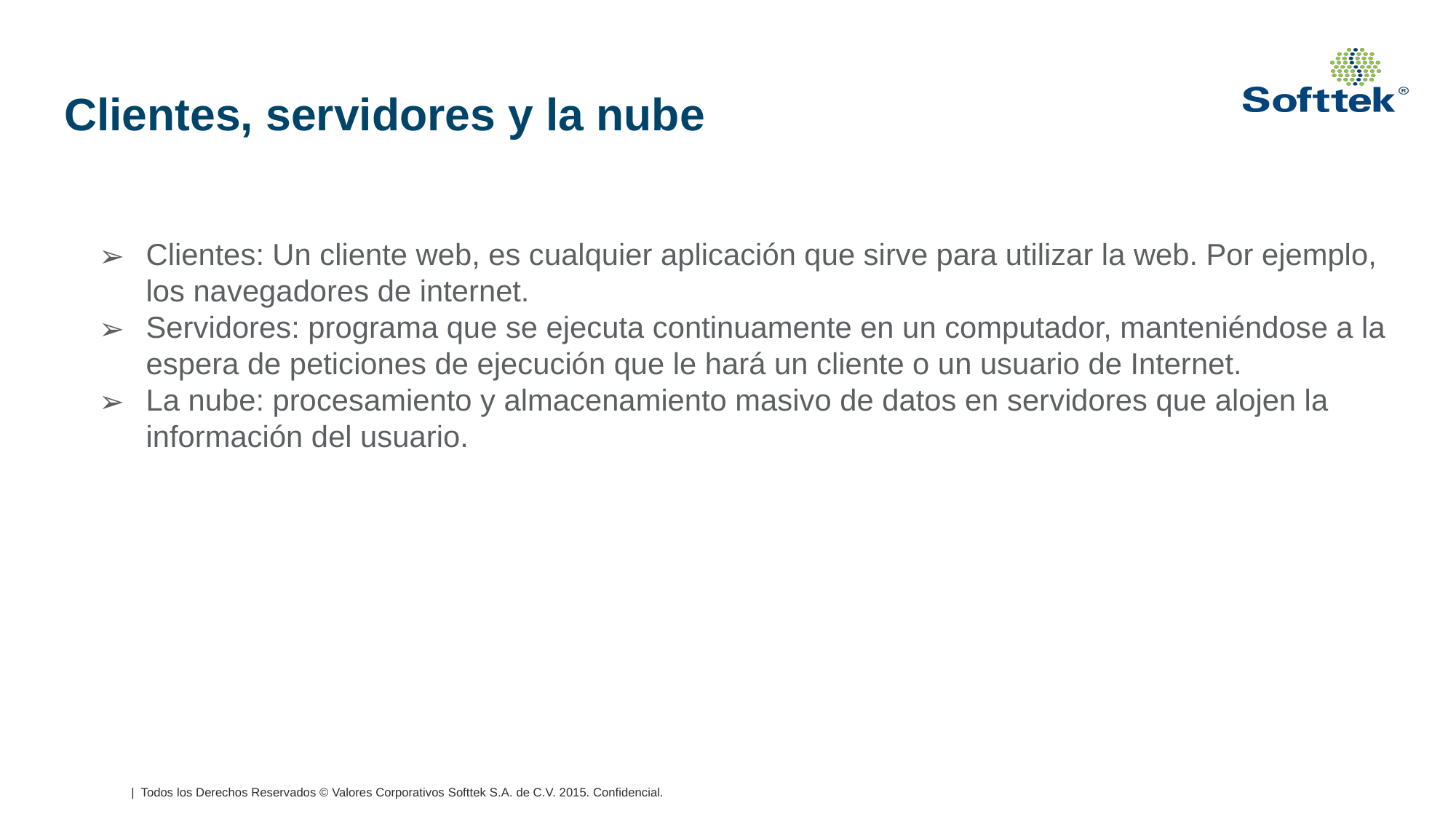

# Clientes, servidores y la nube
Clientes: Un cliente web, es cualquier aplicación que sirve para utilizar la web. Por ejemplo, los navegadores de internet.
Servidores: programa que se ejecuta continuamente en un computador, manteniéndose a la espera de peticiones de ejecución que le hará un cliente o un usuario de Internet.
La nube: procesamiento y almacenamiento masivo de datos en servidores que alojen la información del usuario.